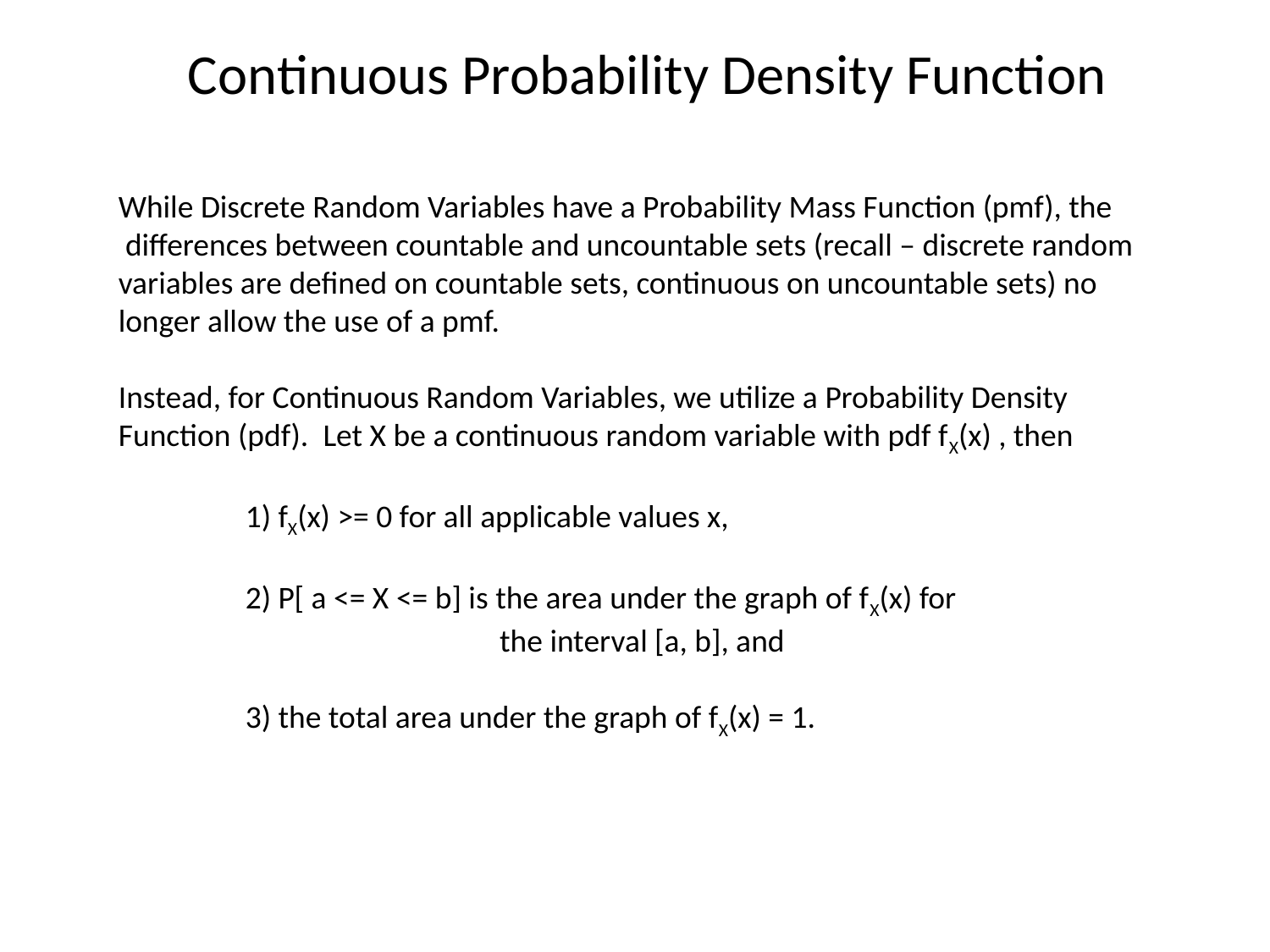

Continuous Probability Density Function
While Discrete Random Variables have a Probability Mass Function (pmf), the
 differences between countable and uncountable sets (recall – discrete random variables are defined on countable sets, continuous on uncountable sets) no longer allow the use of a pmf.

Instead, for Continuous Random Variables, we utilize a Probability Density Function (pdf).  Let X be a continuous random variable with pdf fX(x) , then

	1) fX(x) >= 0 for all applicable values x,

	2) P[ a <= X <= b] is the area under the graph of fX(x) for
                                                     the interval [a, b], and

	3) the total area under the graph of fX(x) = 1.